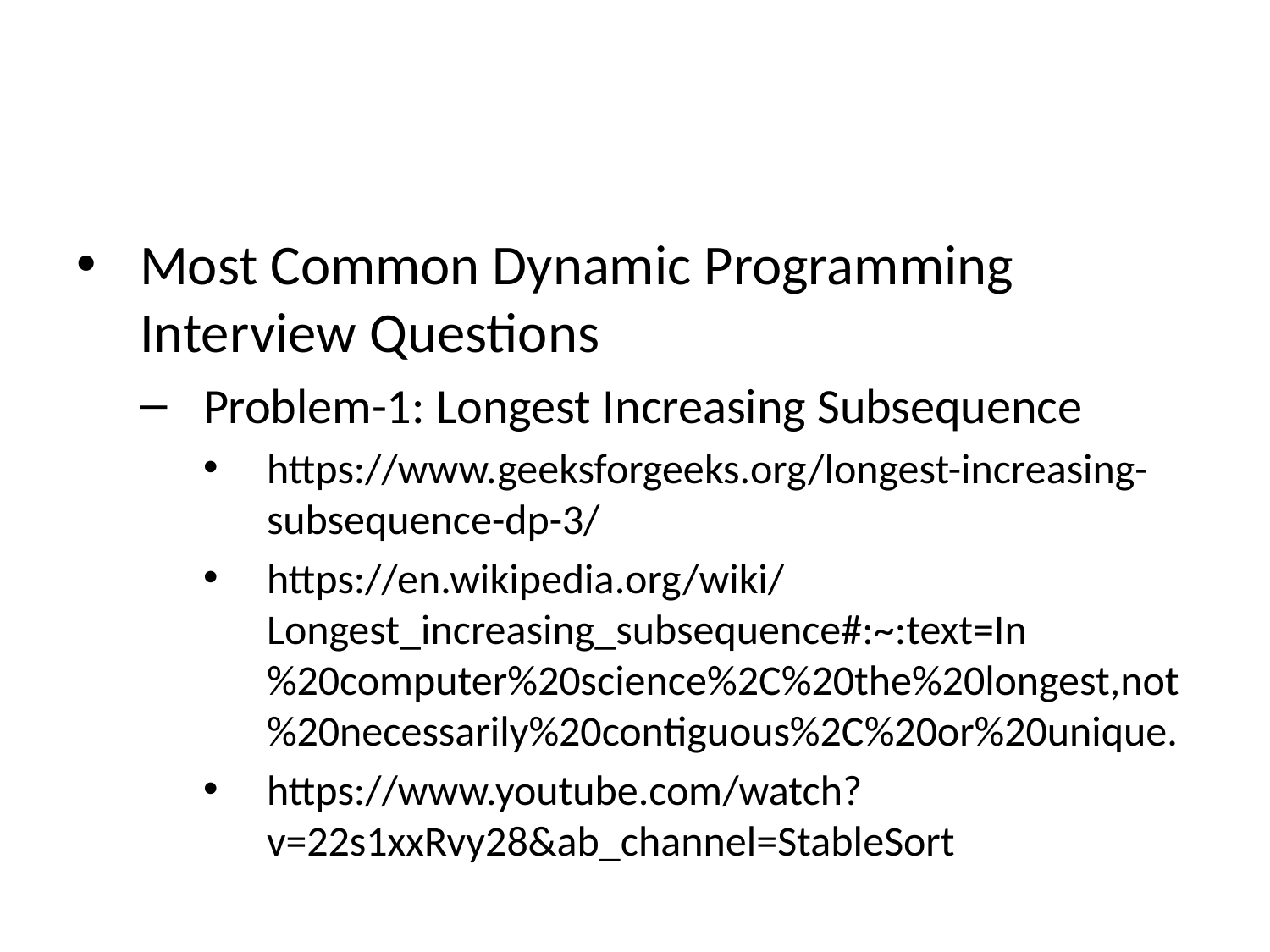

Most Common Dynamic Programming Interview Questions
Problem-1: Longest Increasing Subsequence
https://www.geeksforgeeks.org/longest-increasing-subsequence-dp-3/
https://en.wikipedia.org/wiki/Longest_increasing_subsequence#:~:text=In%20computer%20science%2C%20the%20longest,not%20necessarily%20contiguous%2C%20or%20unique.
https://www.youtube.com/watch?v=22s1xxRvy28&ab_channel=StableSort